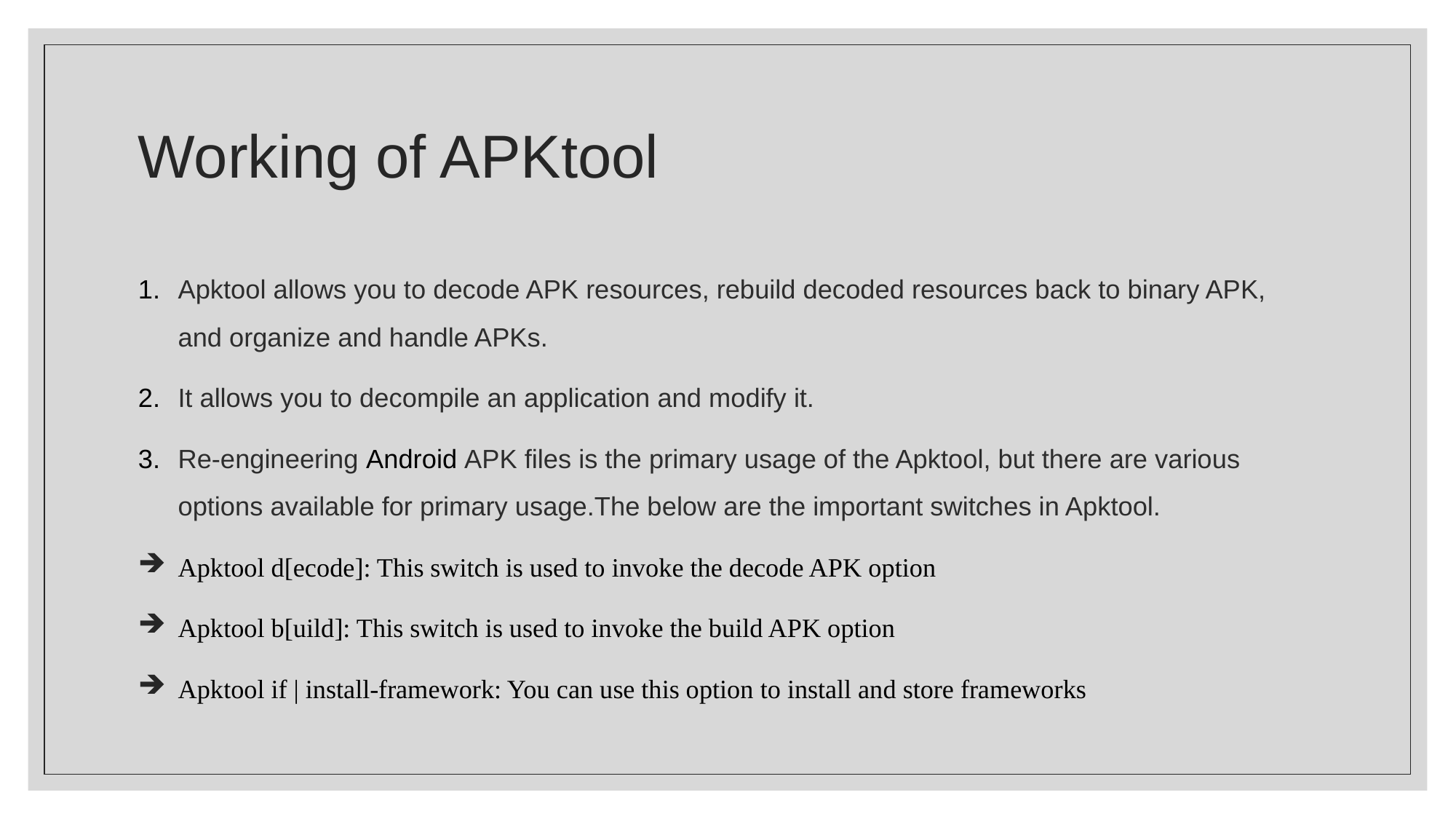

# Working of APKtool
Apktool allows you to decode APK resources, rebuild decoded resources back to binary APK, and organize and handle APKs.
It allows you to decompile an application and modify it.
Re-engineering Android APK files is the primary usage of the Apktool, but there are various options available for primary usage.The below are the important switches in Apktool.
Apktool d[ecode]: This switch is used to invoke the decode APK option
Apktool b[uild]: This switch is used to invoke the build APK option
Apktool if | install-framework: You can use this option to install and store frameworks